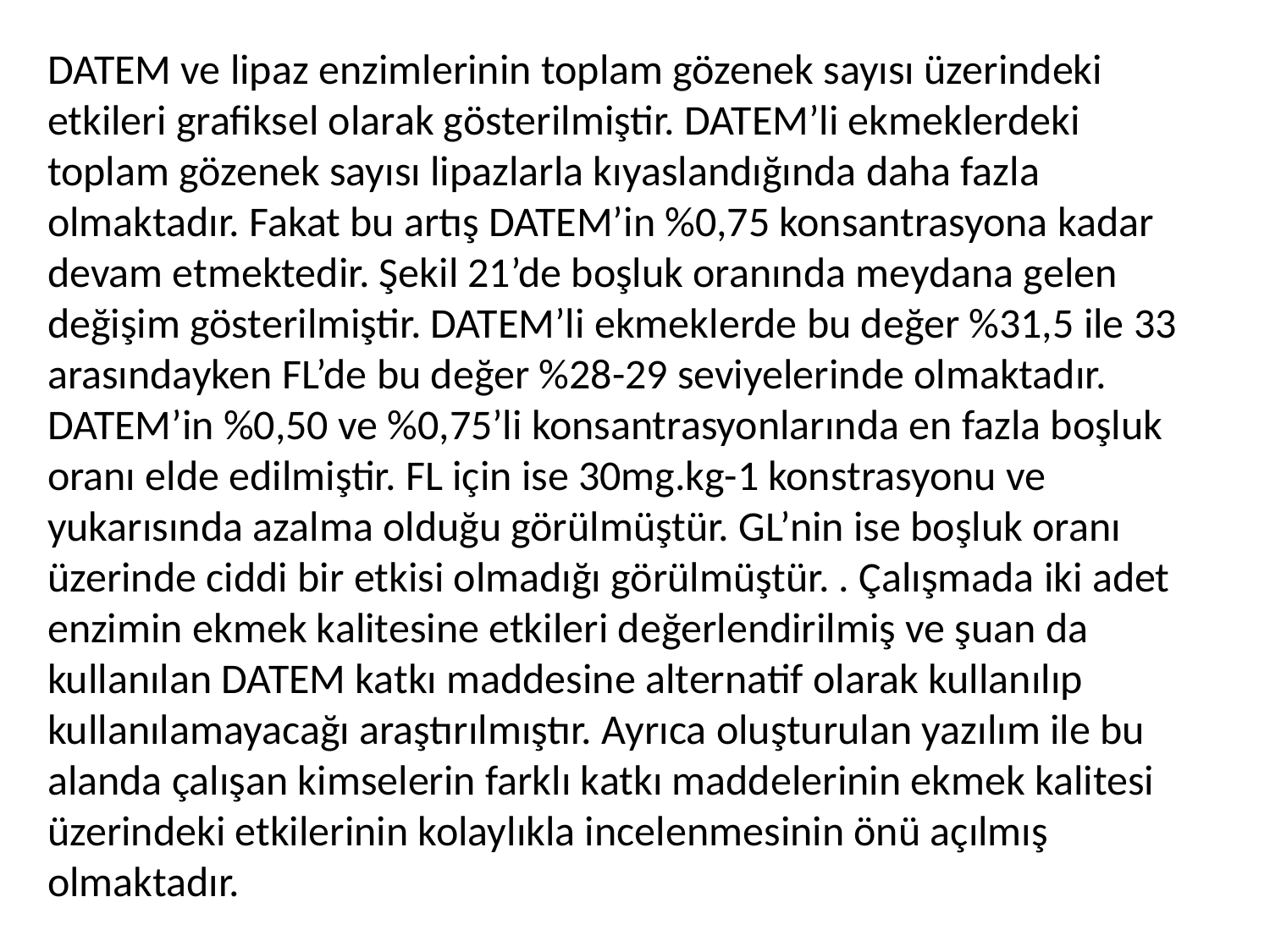

DATEM ve lipaz enzimlerinin toplam gözenek sayısı üzerindeki etkileri grafiksel olarak gösterilmiştir. DATEM’li ekmeklerdeki toplam gözenek sayısı lipazlarla kıyaslandığında daha fazla olmaktadır. Fakat bu artış DATEM’in %0,75 konsantrasyona kadar devam etmektedir. Şekil 21’de boşluk oranında meydana gelen değişim gösterilmiştir. DATEM’li ekmeklerde bu değer %31,5 ile 33 arasındayken FL’de bu değer %28-29 seviyelerinde olmaktadır. DATEM’in %0,50 ve %0,75’li konsantrasyonlarında en fazla boşluk oranı elde edilmiştir. FL için ise 30mg.kg-1 konstrasyonu ve yukarısında azalma olduğu görülmüştür. GL’nin ise boşluk oranı üzerinde ciddi bir etkisi olmadığı görülmüştür. . Çalışmada iki adet enzimin ekmek kalitesine etkileri değerlendirilmiş ve şuan da kullanılan DATEM katkı maddesine alternatif olarak kullanılıp kullanılamayacağı araştırılmıştır. Ayrıca oluşturulan yazılım ile bu alanda çalışan kimselerin farklı katkı maddelerinin ekmek kalitesi üzerindeki etkilerinin kolaylıkla incelenmesinin önü açılmış olmaktadır.